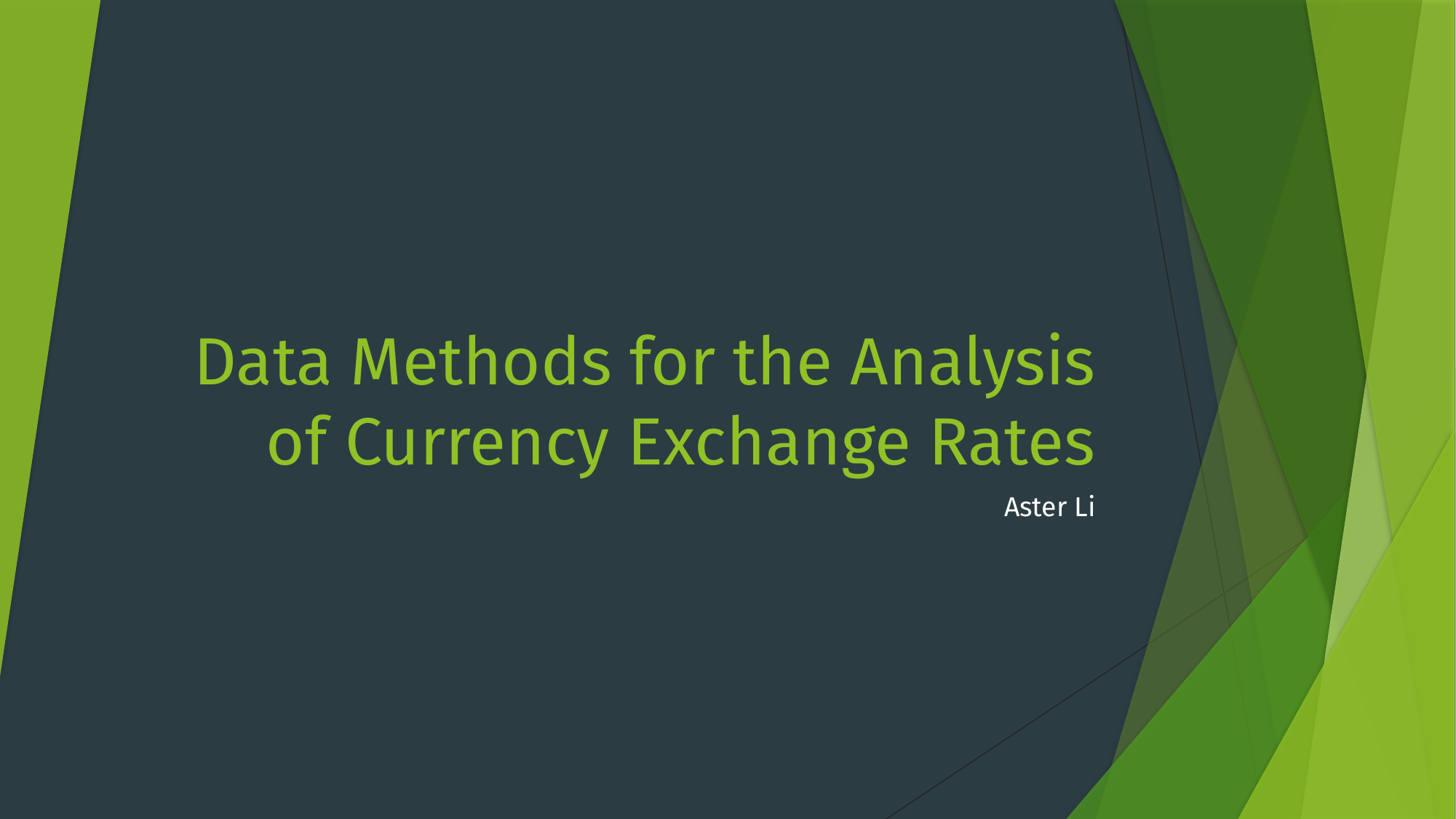

# Data Methods for the Analysis of Currency Exchange Rates
Aster Li